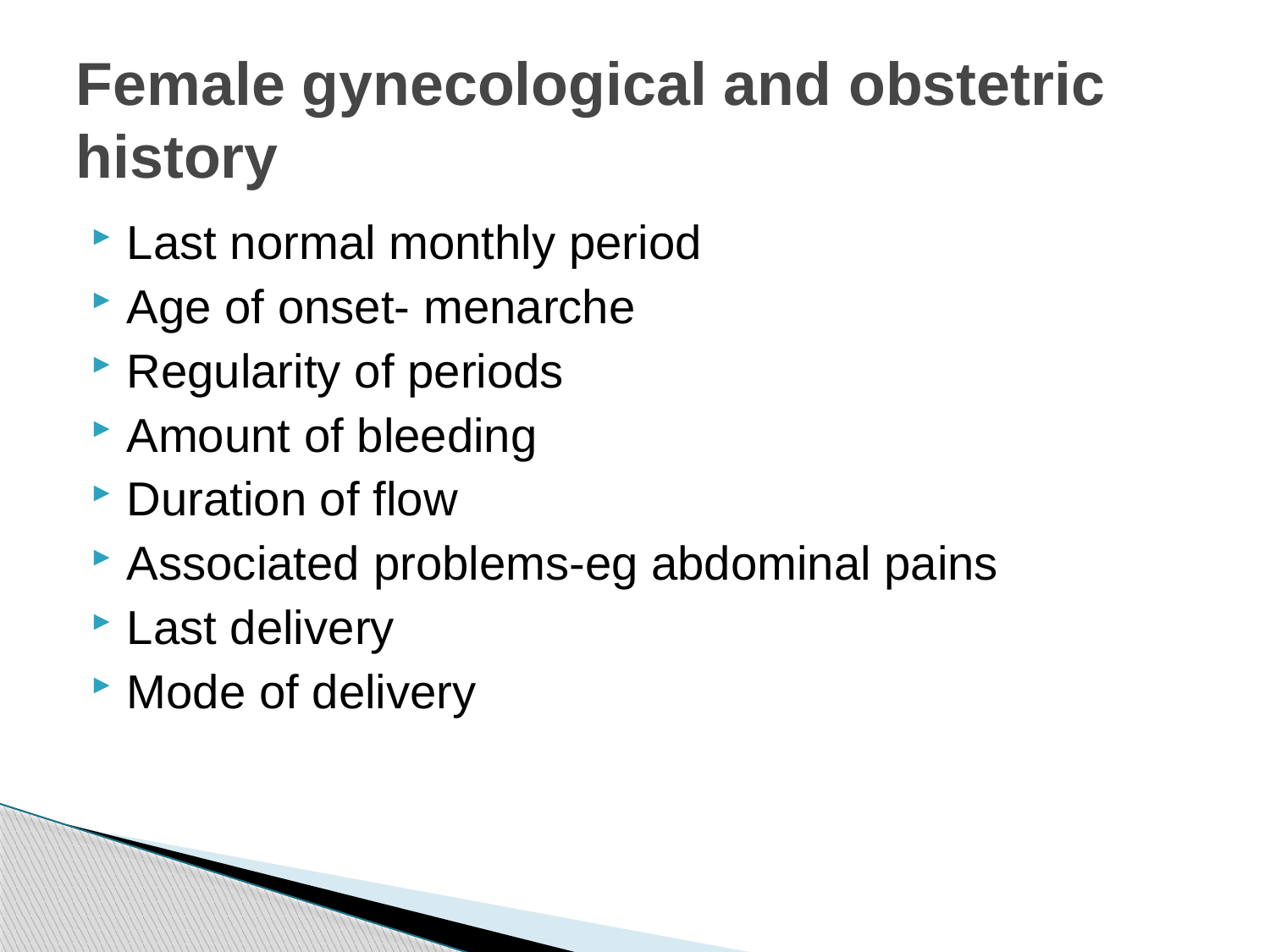

# Female gynecological and obstetric history
Last normal monthly period
Age of onset- menarche
Regularity of periods
Amount of bleeding
Duration of flow
Associated problems-eg abdominal pains
Last delivery
Mode of delivery